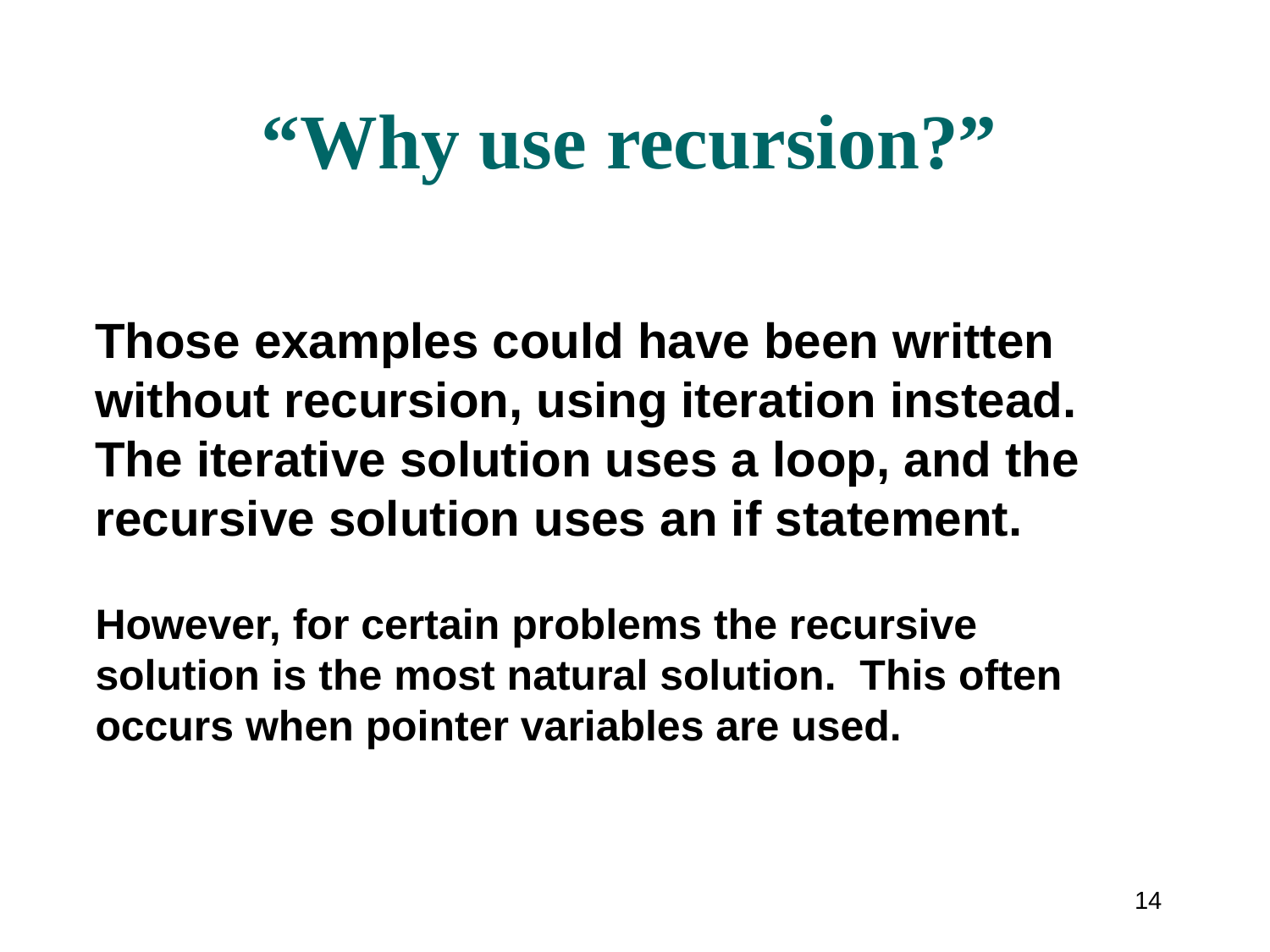

# “Why use recursion?”
Those examples could have been written without recursion, using iteration instead.  The iterative solution uses a loop, and the recursive solution uses an if statement.

However, for certain problems the recursive solution is the most natural solution.  This often occurs when pointer variables are used.
14